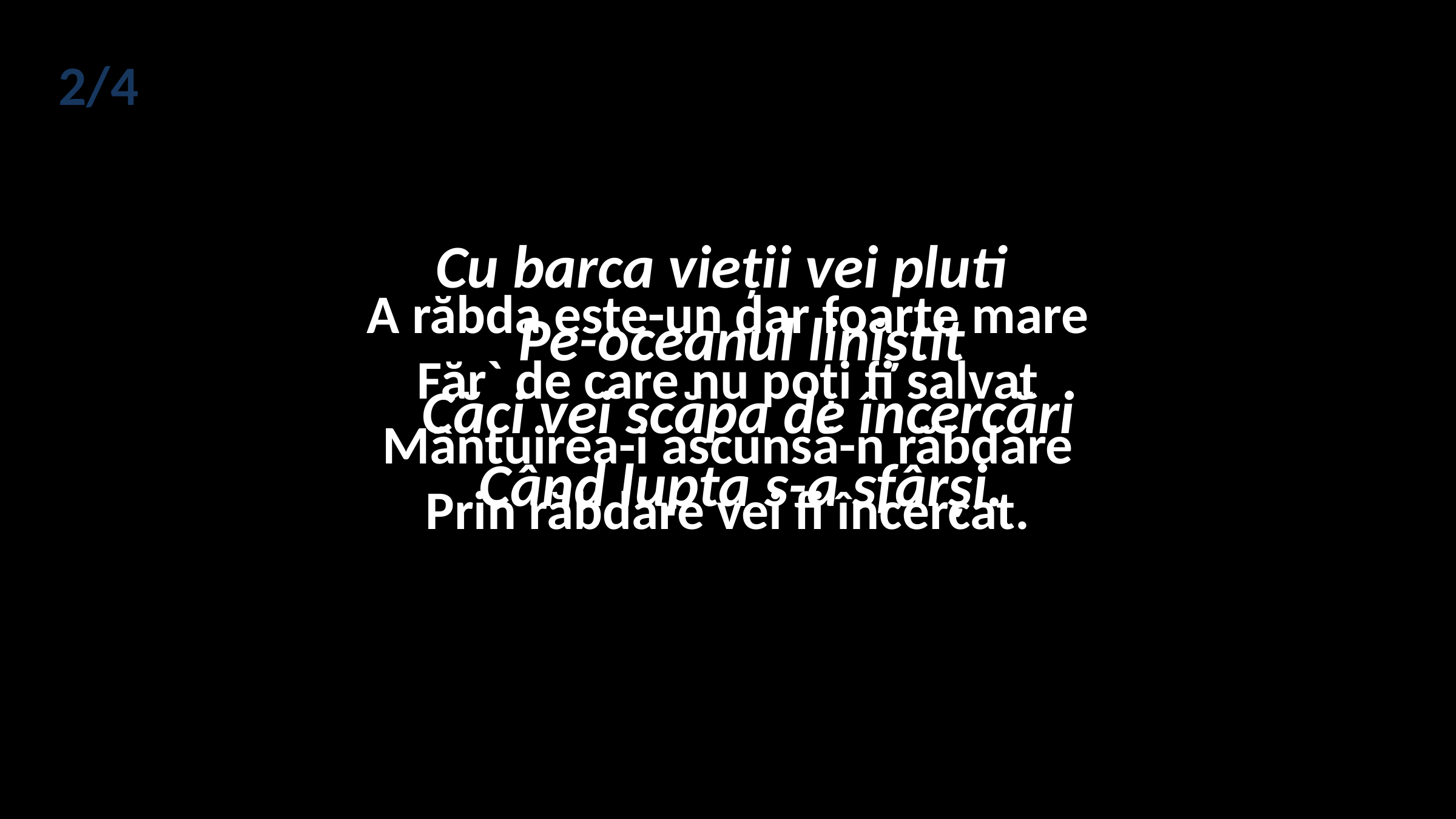

2/4

# A răbda este-un dar foarte mare Făr` de care nu poţi fi salvat Mântuirea-i ascunsă-n răbdare Prin răbdare vei fi încercat.
Cu barca vieții vei pluti
   Pe-oceanul liniştit
   Căci vei scăpa de încercări
   Când lupta s-a sfârşi.